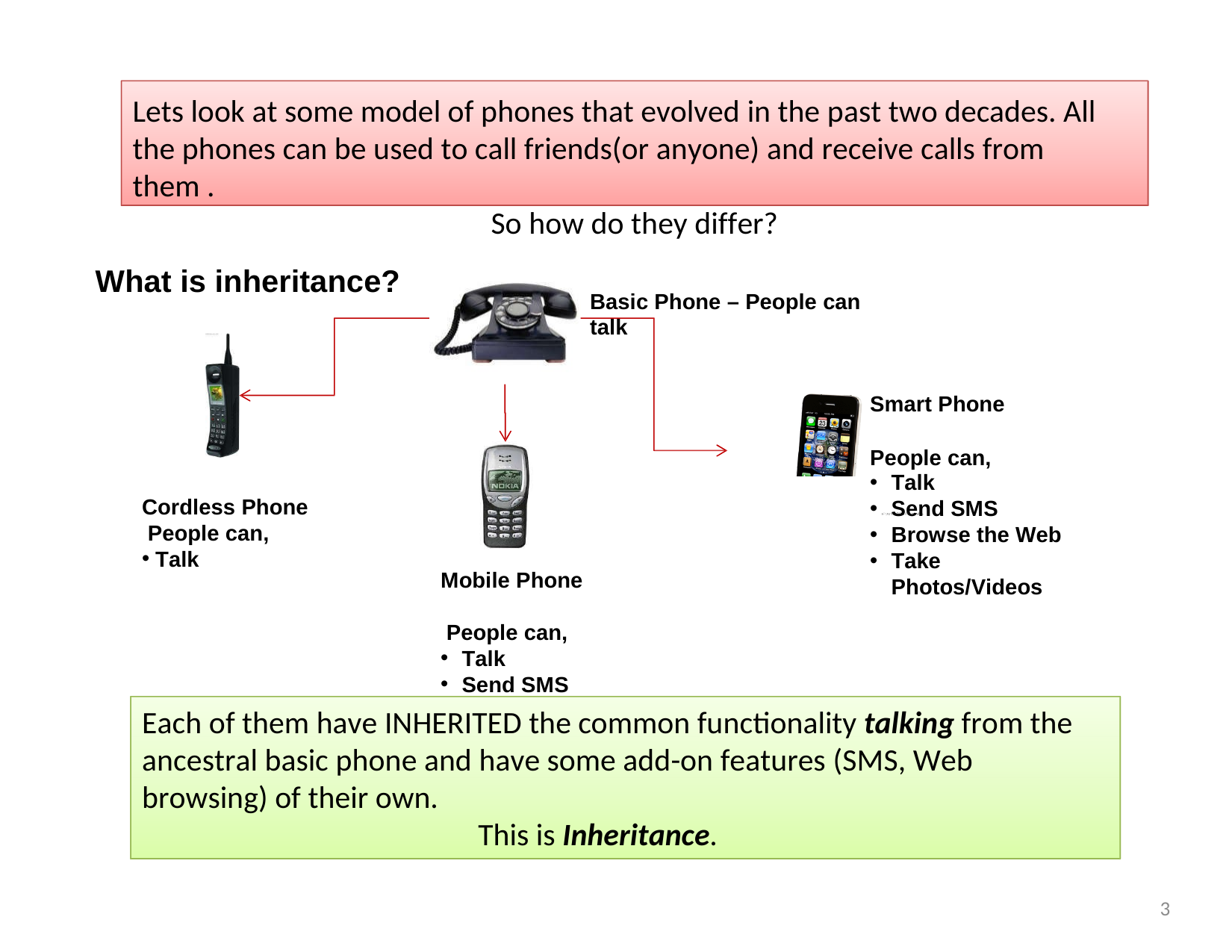

Inheritance

Lets look at some model of phones that evolved in the past two decades. All the phones can be used to call friends(or anyone) and receive calls from them .
So how do they differ?

What is inheritance?
Basic Phone – People can talk

Smart Phone

People can,

Talk
Send SMS
Browse the Web
Take Photos/Videos

Cordless Phone People can,
Talk

Mobile Phone
People can,
Talk
Send SMS
Each of them have INHERITED the common functionality talking from the ancestral basic phone and have some add-on features (SMS, Web browsing) of their own.
This is Inheritance.

3